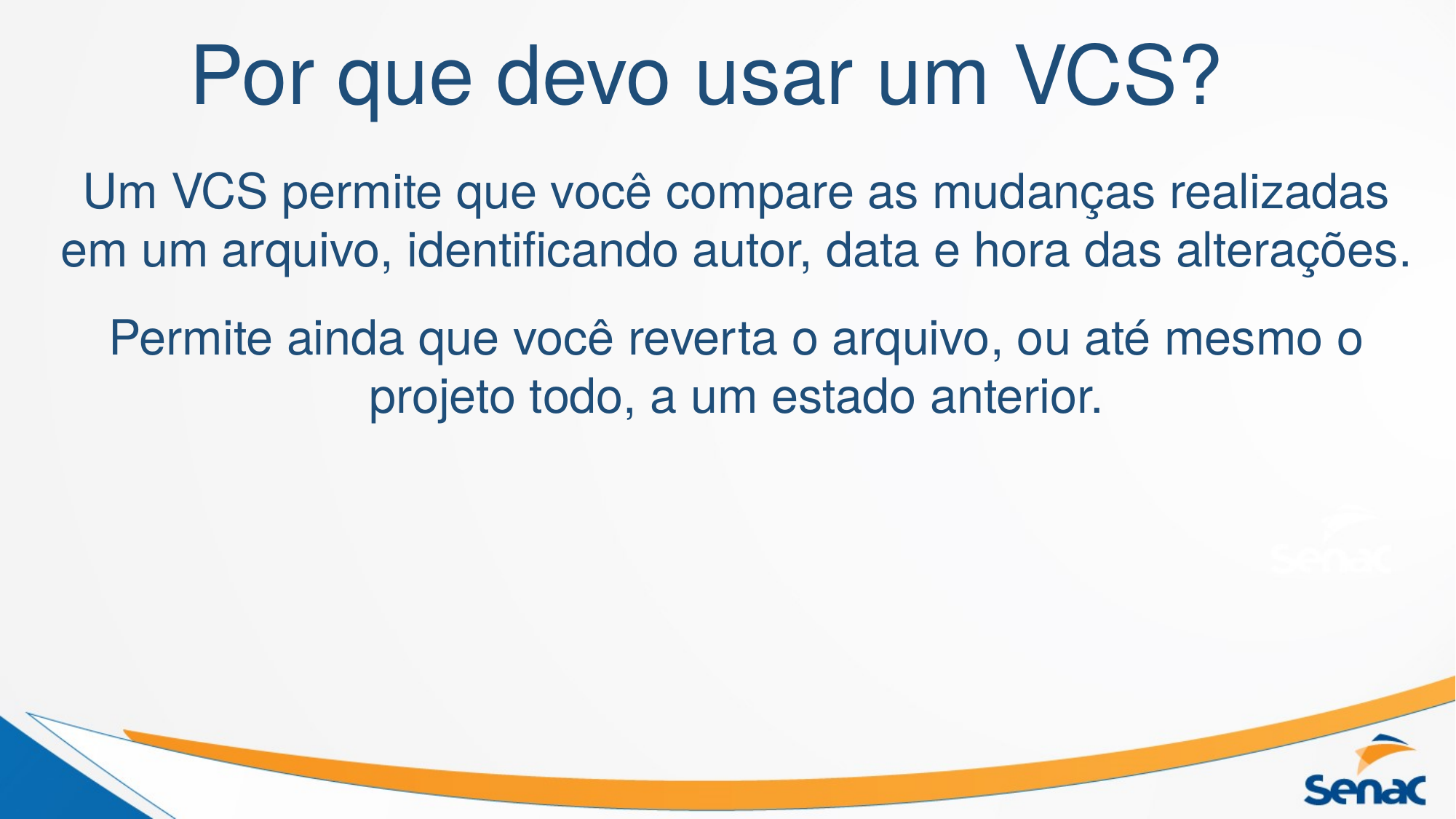

# Por que devo usar um VCS?
Um VCS permite que você compare as mudanças realizadas em um arquivo, identificando autor, data e hora das alterações.
Permite ainda que você reverta o arquivo, ou até mesmo o projeto todo, a um estado anterior.